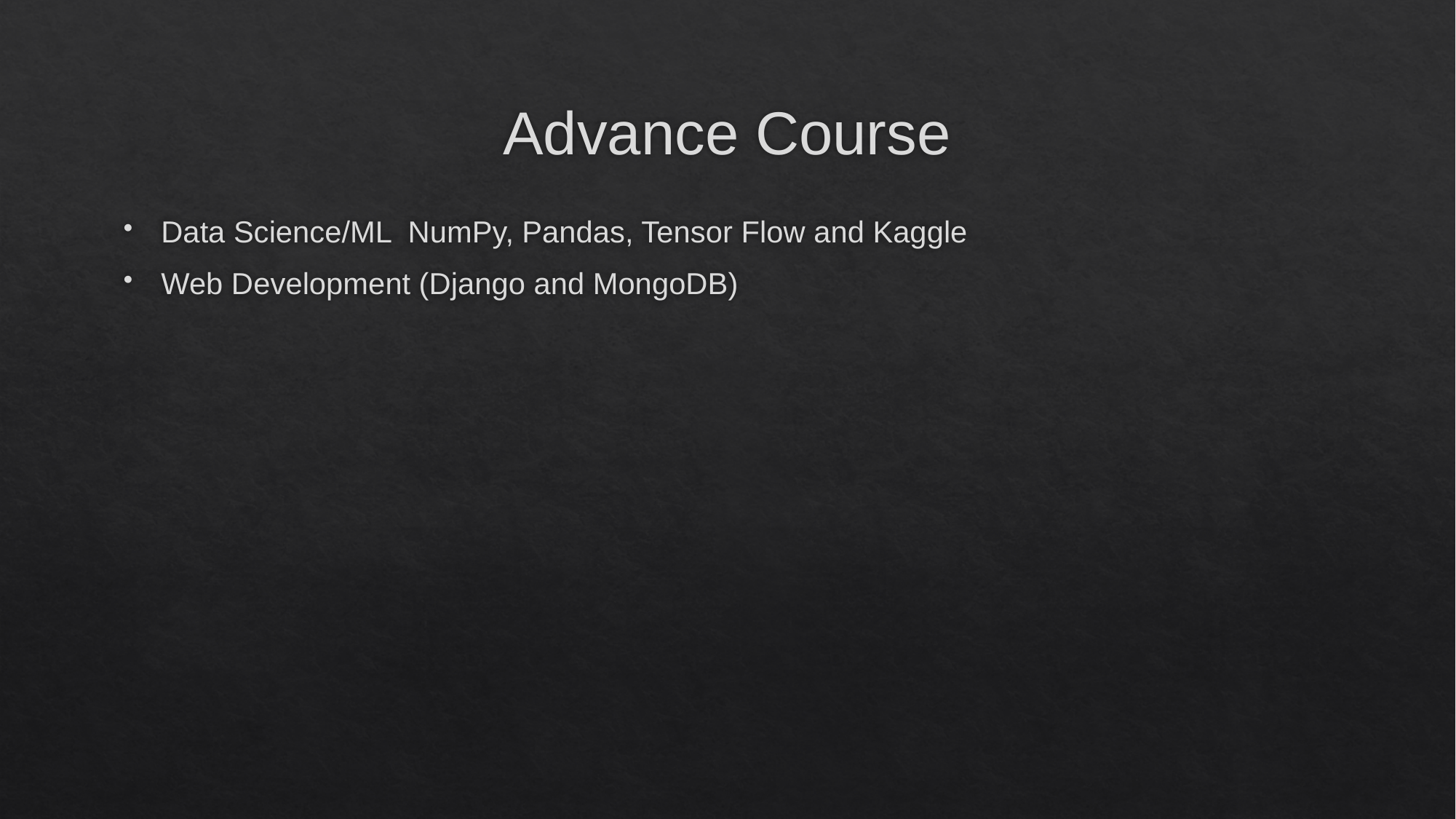

# Advance Course
Data Science/ML  NumPy, Pandas, Tensor Flow and Kaggle
Web Development (Django and MongoDB)